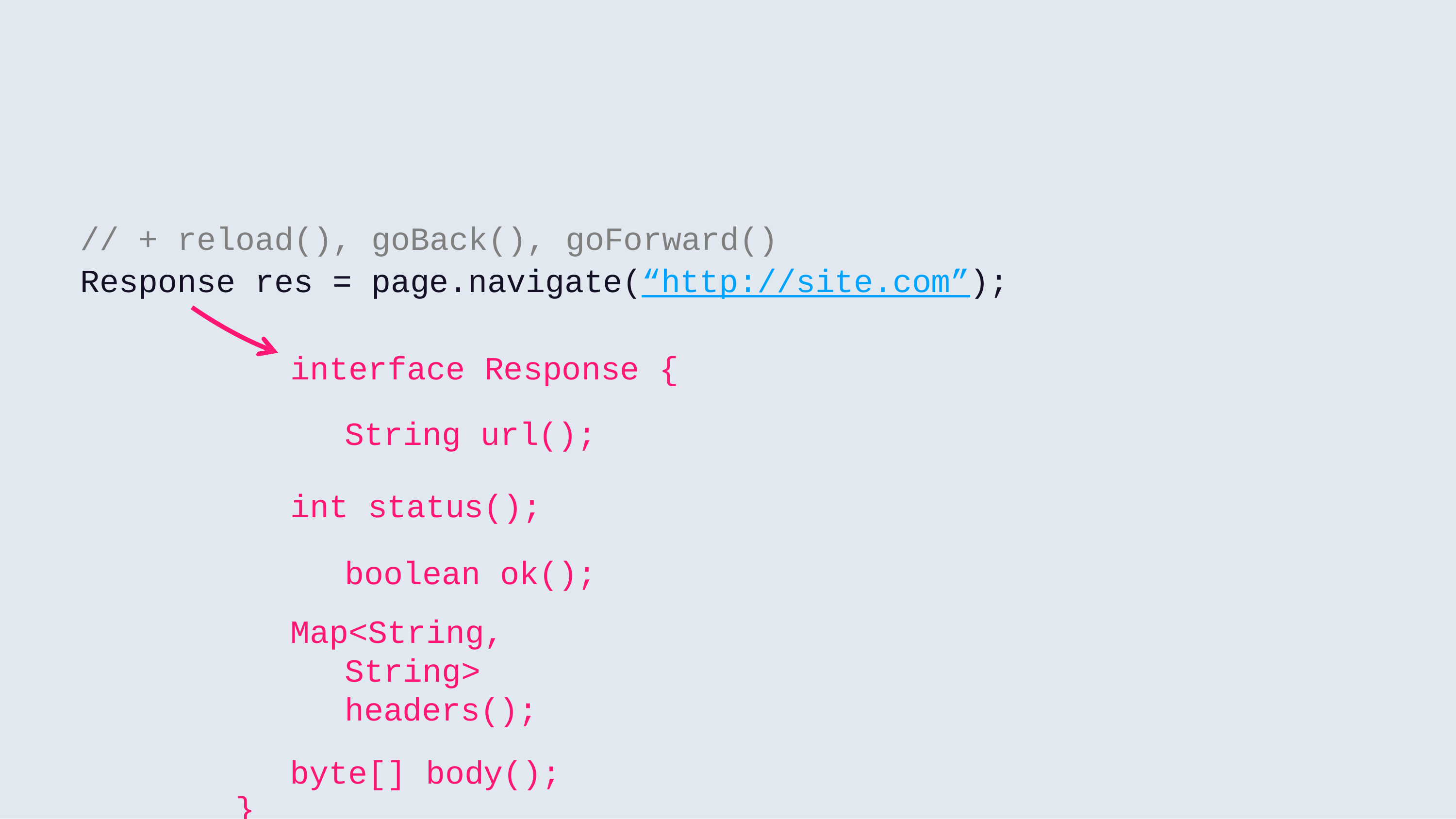

// + reload(), goBack(), goForward()
Response res = page.navigate(“http://site.com”);
interface Response { String url();
int status(); boolean ok();
Map<String, String> headers();
byte[] body();
}

10